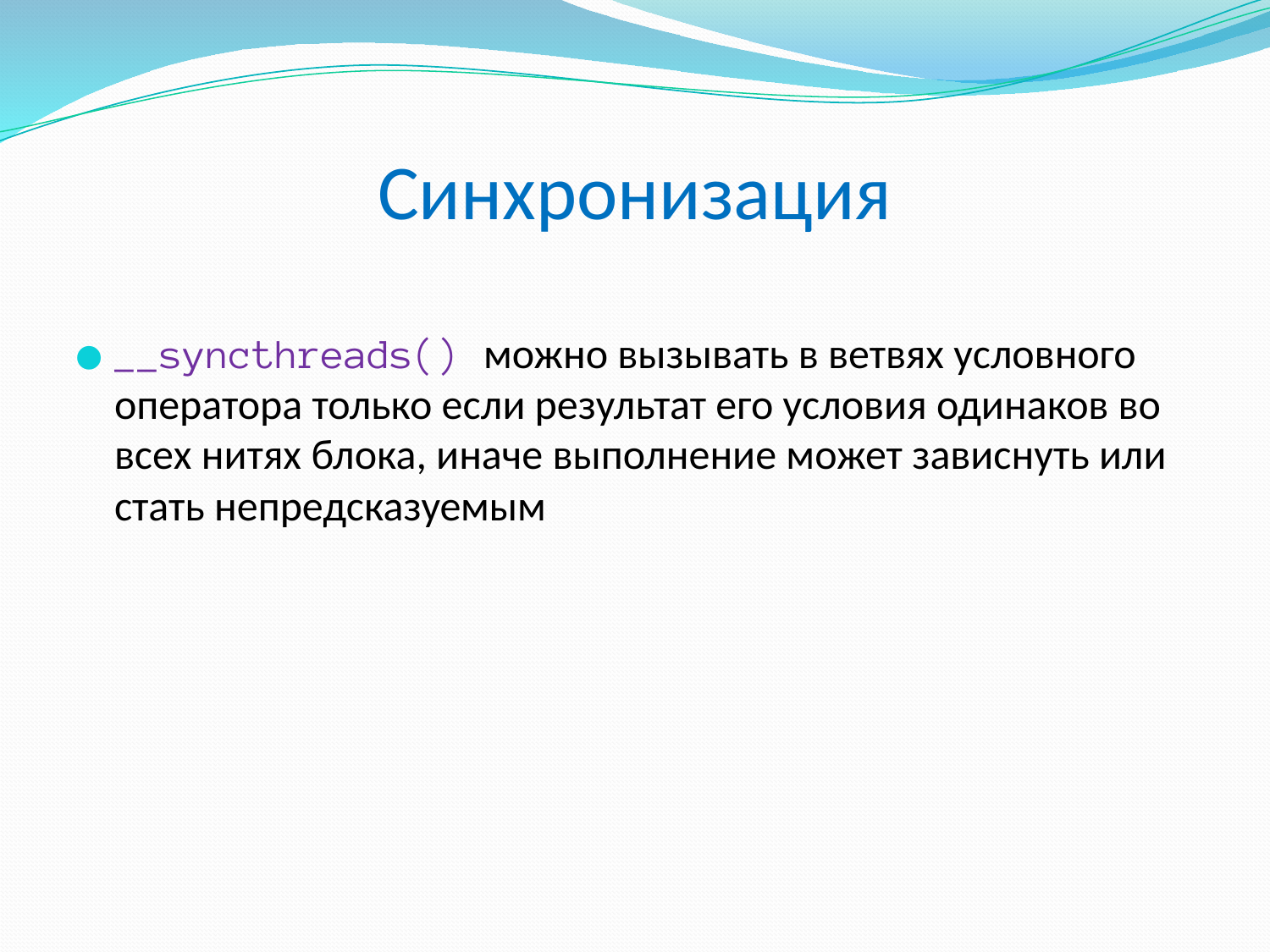

# Синхронизация

__syncthreads() можно вызывать в ветвях условного оператора только если результат его условия одинаков во всех нитях блока, иначе выполнение может зависнуть или стать непредсказуемым